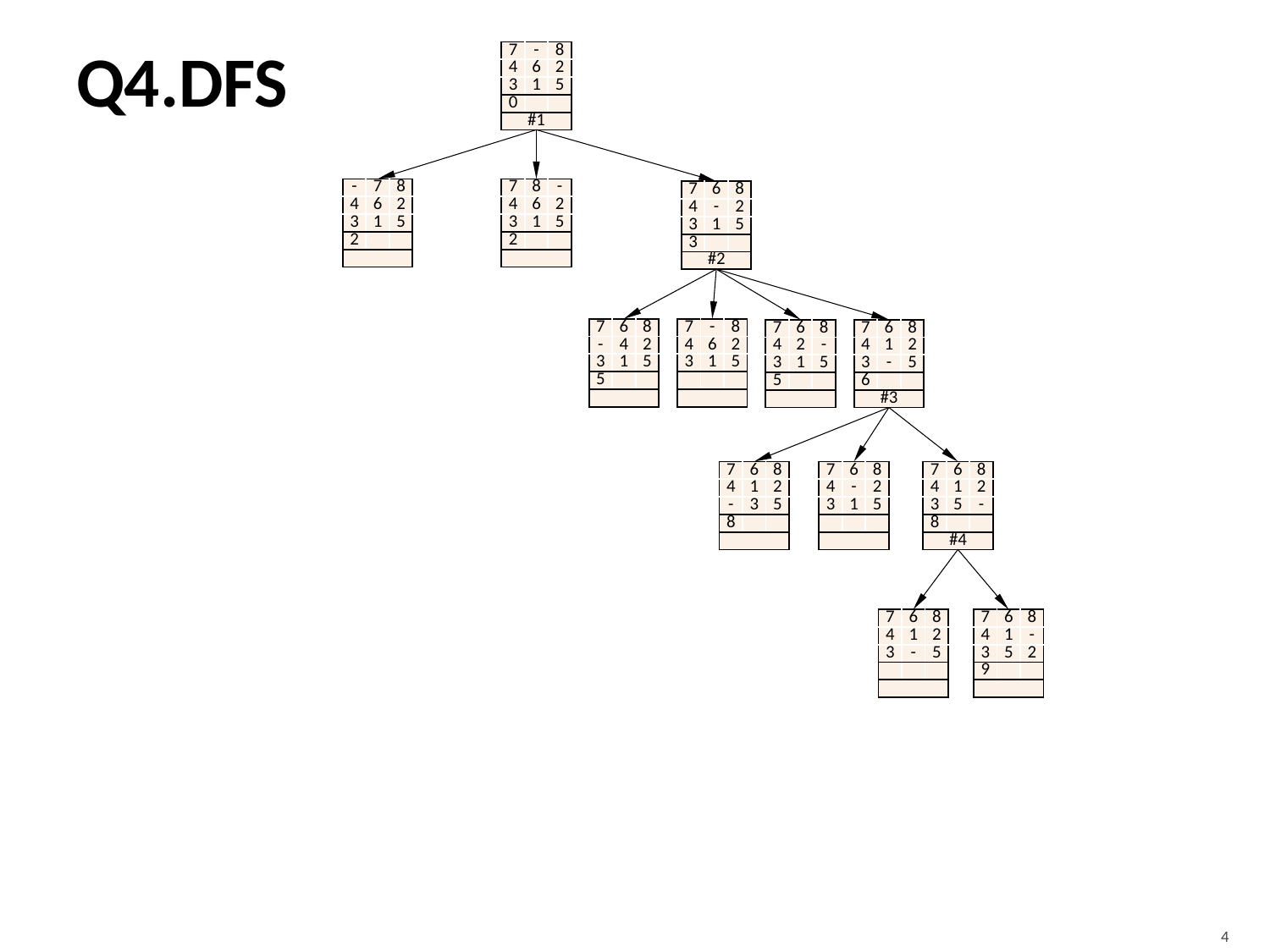

# Q4.DFS
| 7 | - | 8 |
| --- | --- | --- |
| 4 | 6 | 2 |
| 3 | 1 | 5 |
| 0 |  |  |
| #1 |  |  |
| - | 7 | 8 |
| --- | --- | --- |
| 4 | 6 | 2 |
| 3 | 1 | 5 |
| 2 |  |  |
|  |  |  |
| 7 | 8 | - |
| --- | --- | --- |
| 4 | 6 | 2 |
| 3 | 1 | 5 |
| 2 |  |  |
|  |  |  |
| 7 | 6 | 8 |
| --- | --- | --- |
| 4 | - | 2 |
| 3 | 1 | 5 |
| 3 |  |  |
| #2 |  |  |
| 7 | 6 | 8 |
| --- | --- | --- |
| - | 4 | 2 |
| 3 | 1 | 5 |
| 5 |  |  |
|  |  |  |
| 7 | - | 8 |
| --- | --- | --- |
| 4 | 6 | 2 |
| 3 | 1 | 5 |
|  |  |  |
|  |  |  |
| 7 | 6 | 8 |
| --- | --- | --- |
| 4 | 2 | - |
| 3 | 1 | 5 |
| 5 |  |  |
|  |  |  |
| 7 | 6 | 8 |
| --- | --- | --- |
| 4 | 1 | 2 |
| 3 | - | 5 |
| 6 |  |  |
| #3 |  |  |
| 7 | 6 | 8 |
| --- | --- | --- |
| 4 | 1 | 2 |
| - | 3 | 5 |
| 8 |  |  |
|  |  |  |
| 7 | 6 | 8 |
| --- | --- | --- |
| 4 | - | 2 |
| 3 | 1 | 5 |
|  |  |  |
|  |  |  |
| 7 | 6 | 8 |
| --- | --- | --- |
| 4 | 1 | 2 |
| 3 | 5 | - |
| 8 |  |  |
| #4 |  |  |
| 7 | 6 | 8 |
| --- | --- | --- |
| 4 | 1 | 2 |
| 3 | - | 5 |
|  |  |  |
|  |  |  |
| 7 | 6 | 8 |
| --- | --- | --- |
| 4 | 1 | - |
| 3 | 5 | 2 |
| 9 |  |  |
|  |  |  |
4